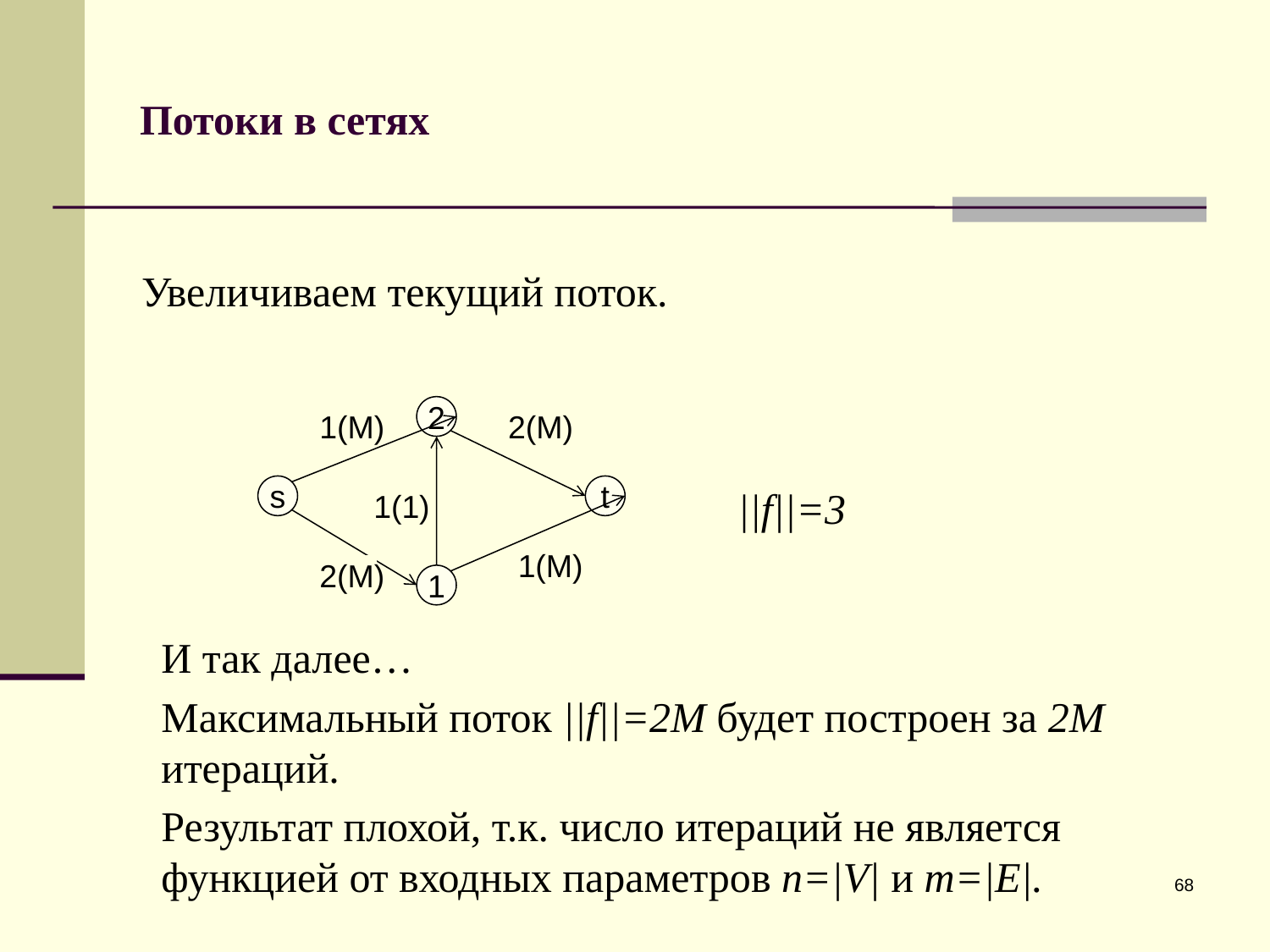

# Потоки в сетях
Увеличиваем текущий поток.
2
1(M)
2(M)
s
t
||f||=3
1(1)
1(M)
2(M)
1
И так далее…
Максимальный поток ||f||=2М будет построен за 2М итераций.
Результат плохой, т.к. число итераций не является функцией от входных параметров n=|V| и m=|E|.
68